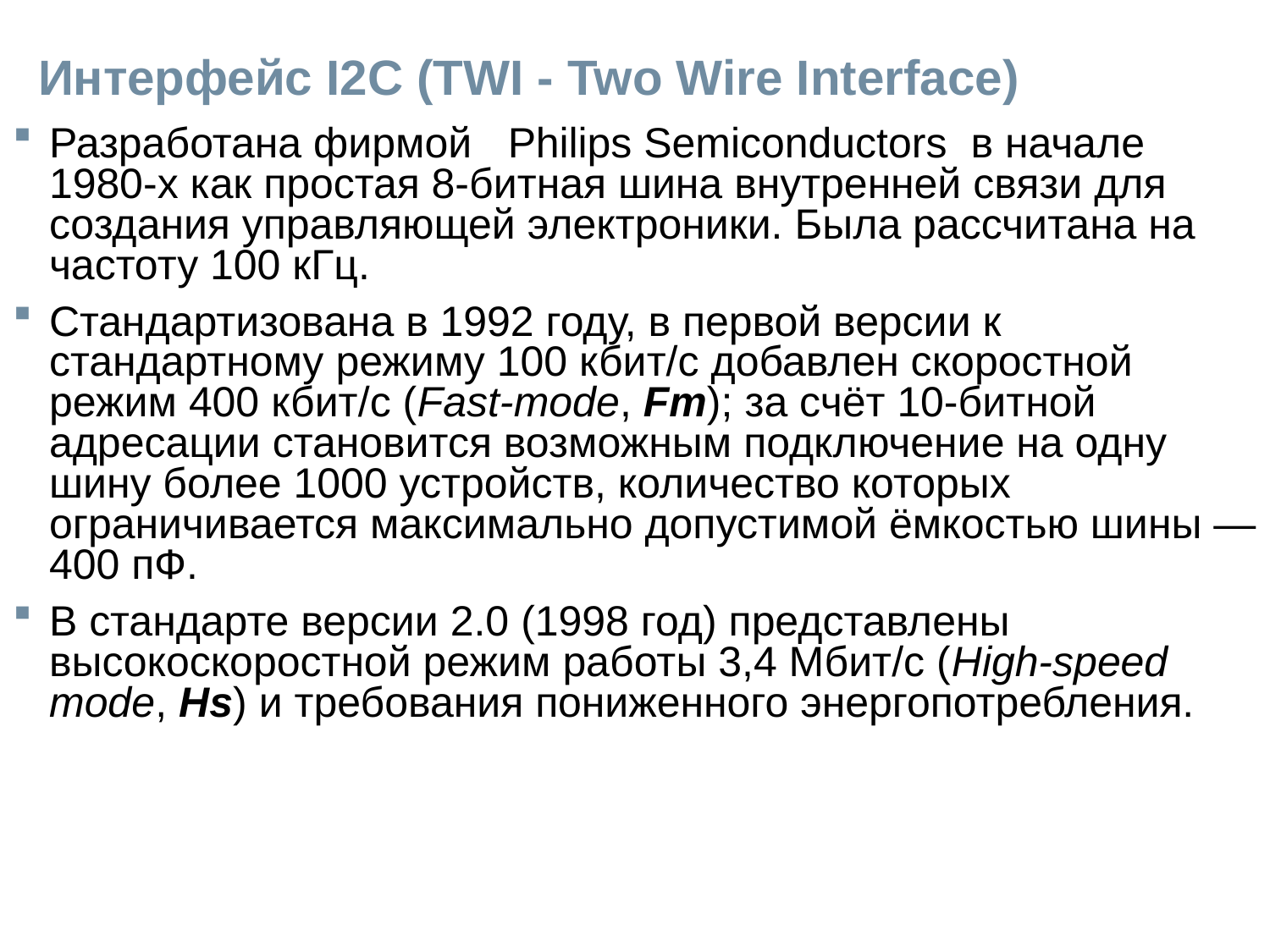

# Интерфейс I2C (TWI - Two Wire Interface)
Разработана фирмой   Philips Semiconductors  в начале 1980-х как простая 8-битная шина внутренней связи для создания управляющей электроники. Была рассчитана на частоту 100 кГц.
Стандартизована в 1992 году, в первой версии к стандартному режиму 100 кбит/с добавлен скоростной режим 400 кбит/с (Fast-mode, Fm); за счёт 10-битной адресации становится возможным подключение на одну шину более 1000 устройств, количество которых ограничивается максимально допустимой ёмкостью шины — 400 пФ.
В стандарте версии 2.0 (1998 год) представлены высокоскоростной режим работы 3,4 Мбит/с (High-speed mode, Hs) и требования пониженного энергопотребления.